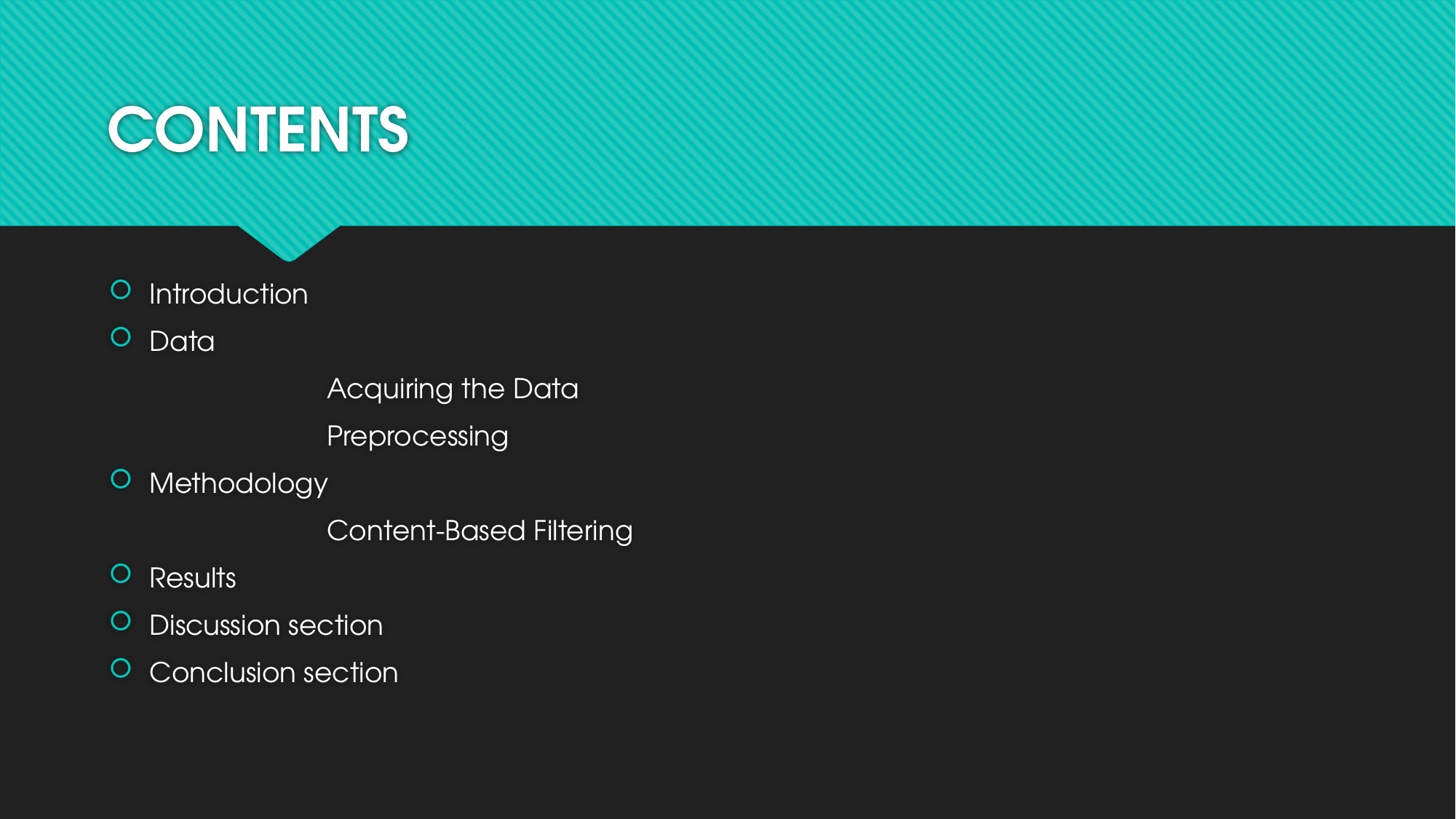

# CONTENTS
Introduction
Data
		Acquiring the Data
		Preprocessing
Methodology
		Content-Based Filtering
Results
Discussion section
Conclusion section